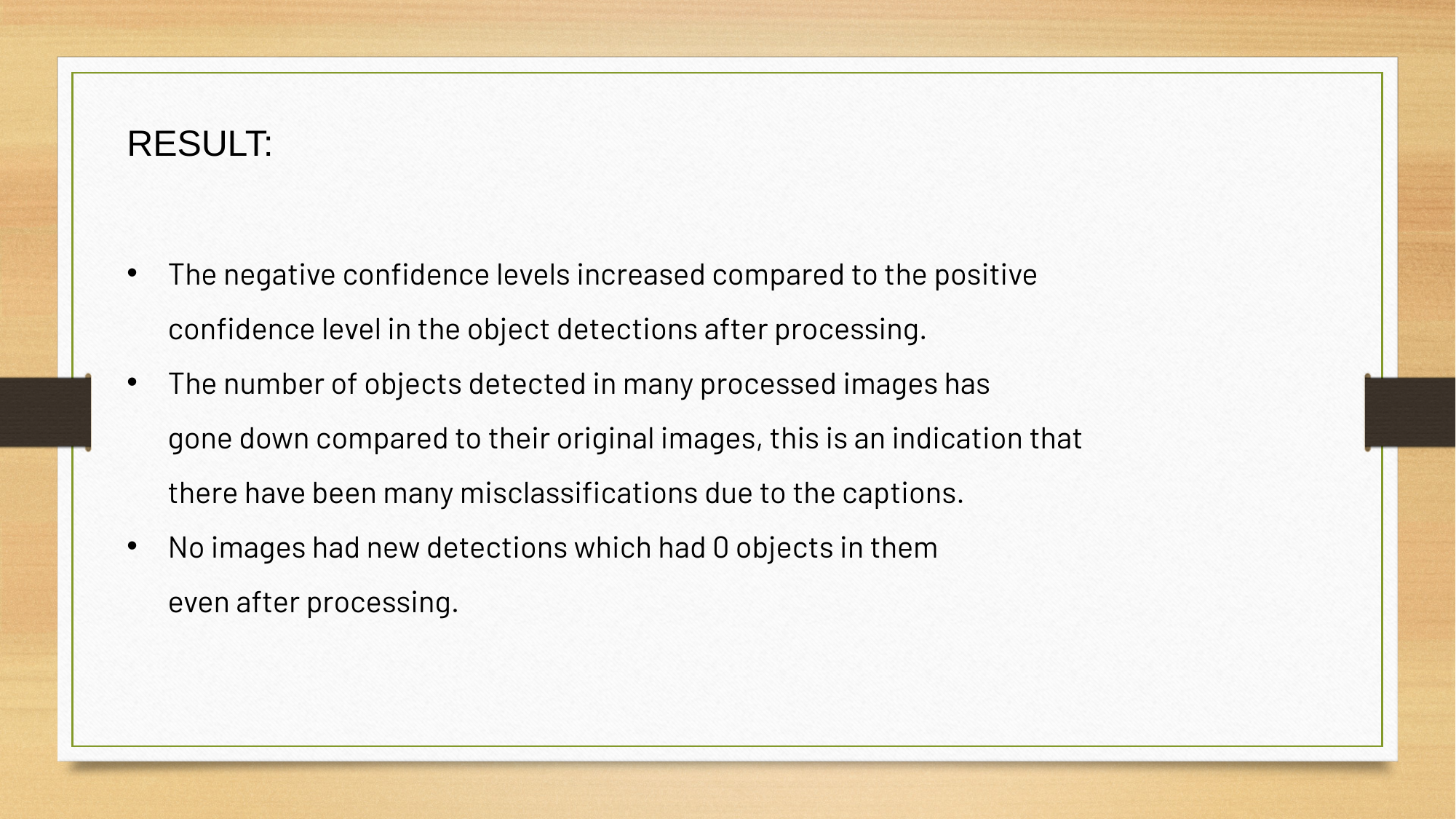

RESULT:

The negative confidence levels increased compared to the positive confidence level in the object detections after processing.
The number of objects detected in many processed images has gone down compared to their original images, this is an indication that there have been many misclassifications due to the captions.
No images had new detections which had 0 objects in them even after processing.